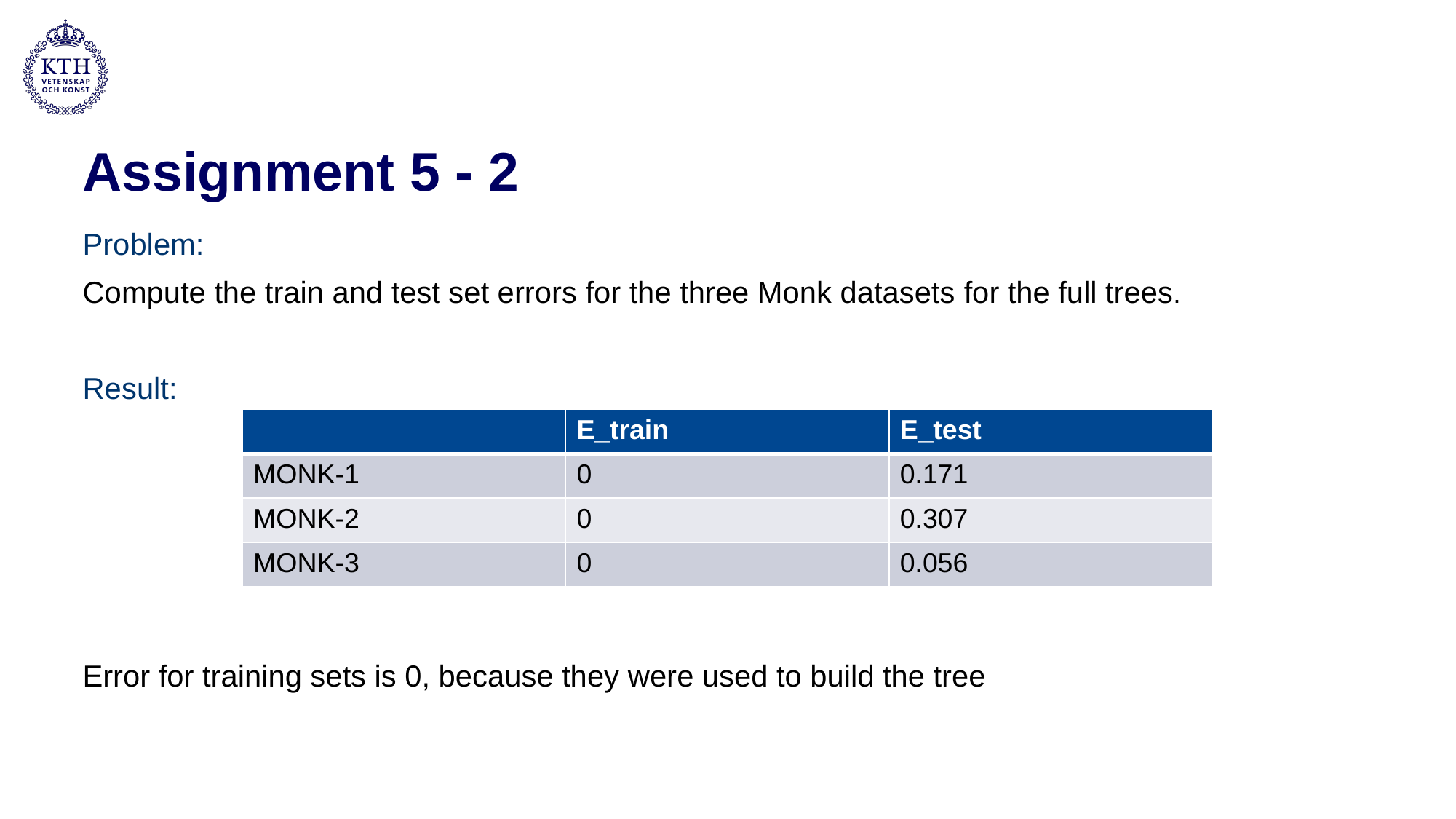

# Assignment 5 - 2
Problem:
Compute the train and test set errors for the three Monk datasets for the full trees.

Result:

Error for training sets is 0, because they were used to build the tree
|  | E\_train | E\_test |
| --- | --- | --- |
| MONK-1 | 0 | 0.171 |
| MONK-2 | 0 | 0.307 |
| MONK-3 | 0 | 0.056 |